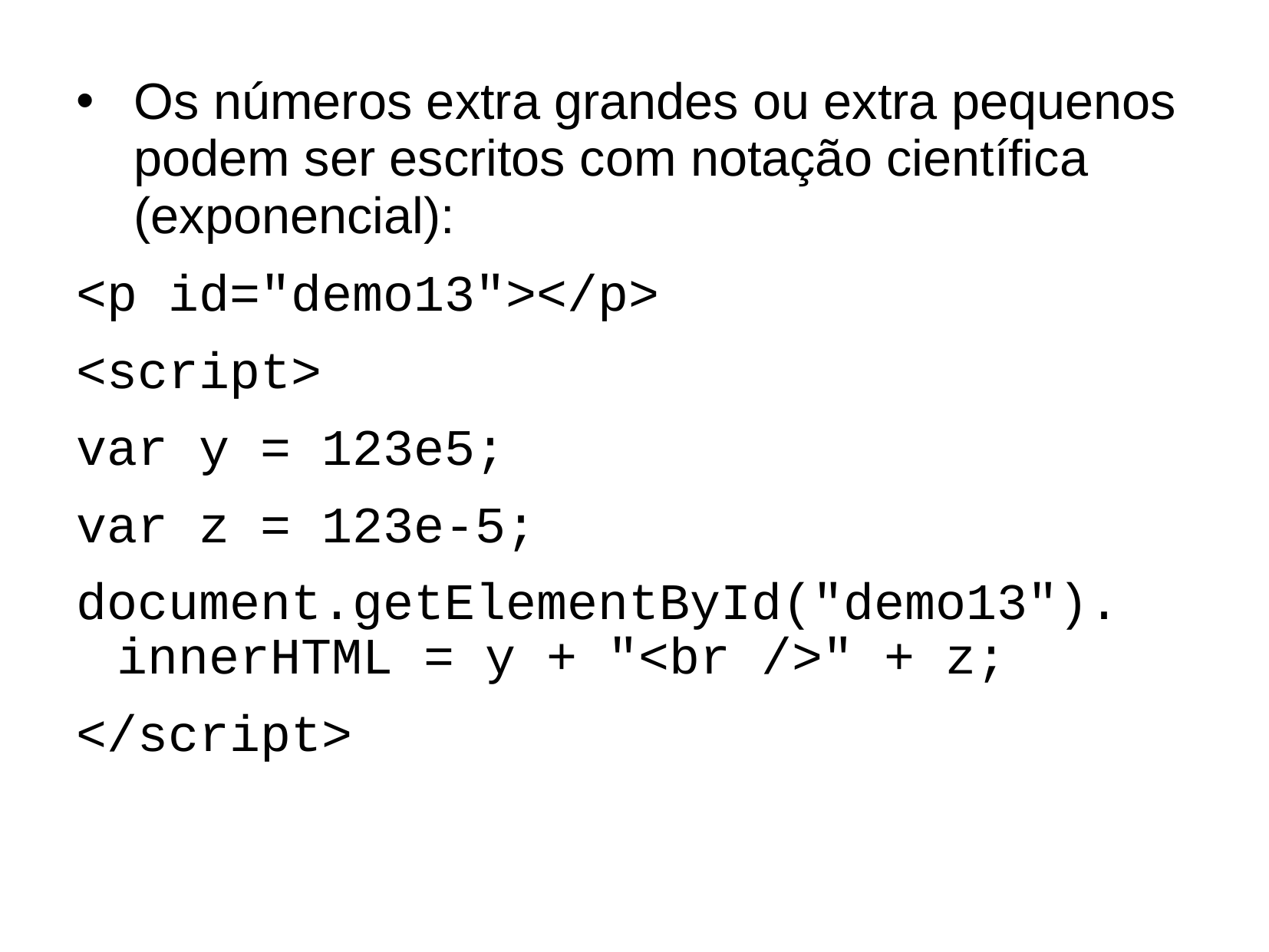

Os números extra grandes ou extra pequenos podem ser escritos com notação científica (exponencial):
<p id="demo13"></p>
<script>
var y = 123e5;
var z = 123e-5;
document.getElementById("demo13"). innerHTML = y + "<br />" + z;
</script>